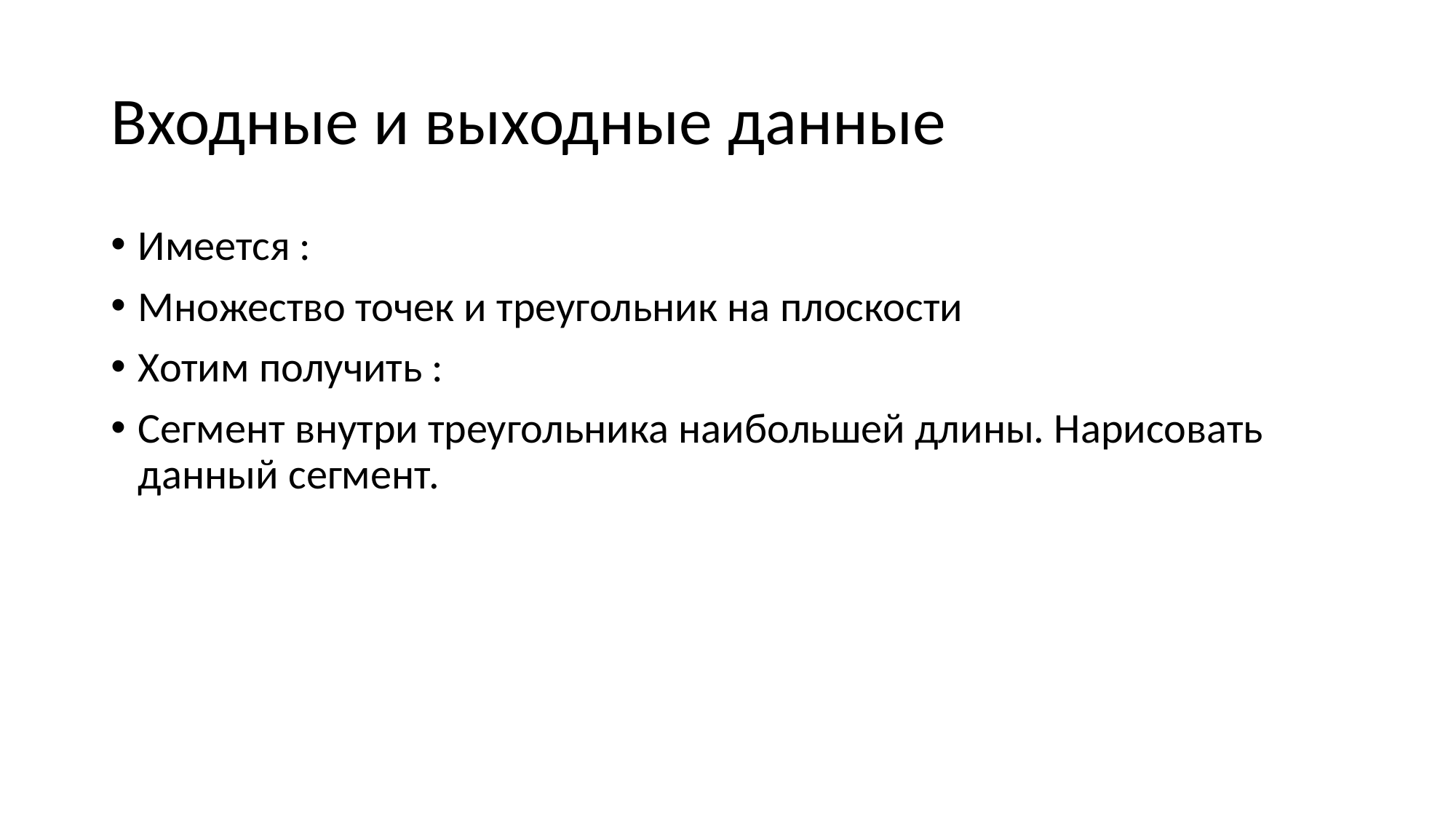

# Входные и выходные данные
Имеется :
Множество точек и треугольник на плоскости
Хотим получить :
Сегмент внутри треугольника наибольшей длины. Нарисовать данный сегмент.